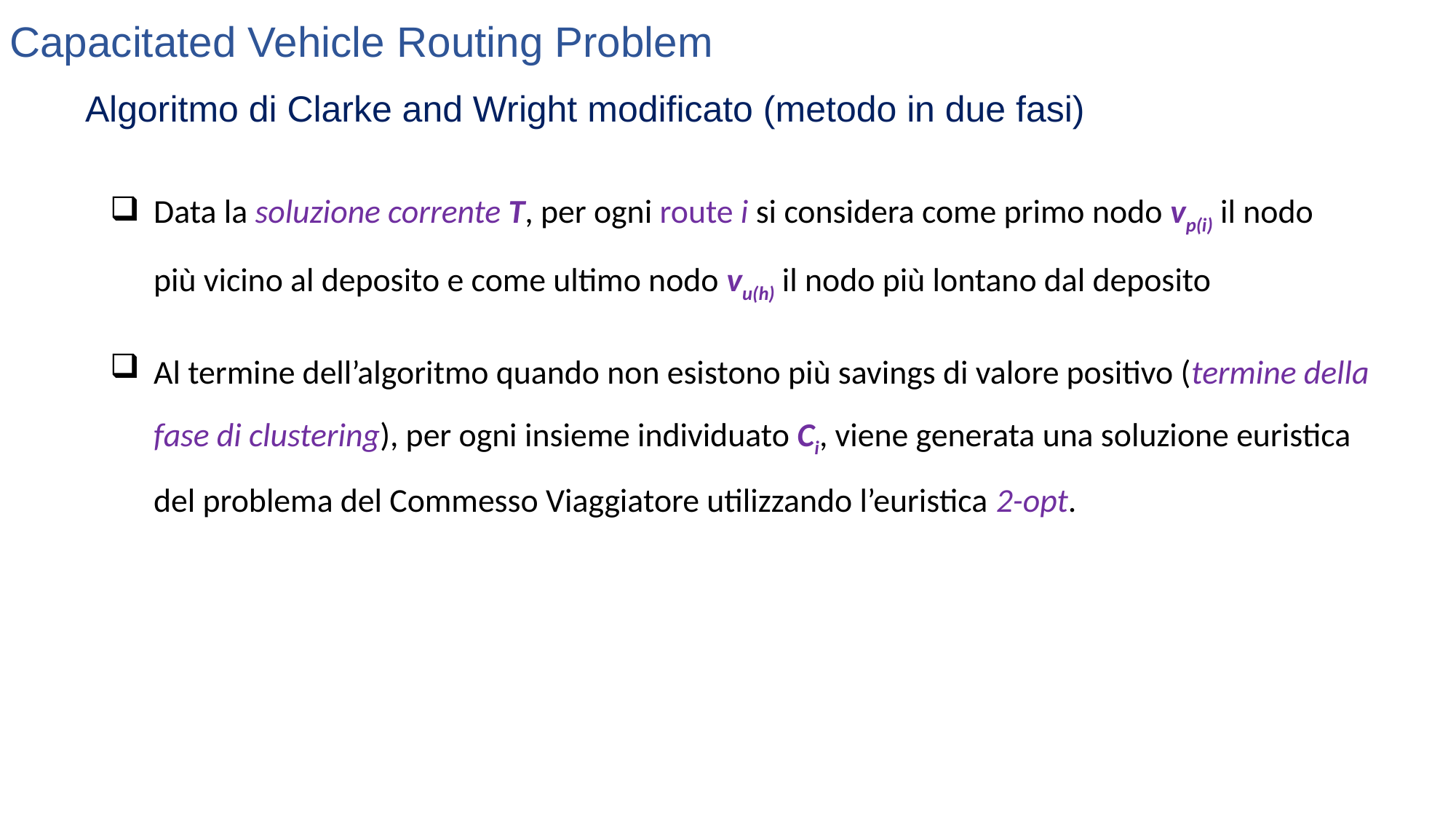

Capacitated Vehicle Routing Problem
Algoritmo di Clarke and Wright modificato (metodo in due fasi)
Data la soluzione corrente T, per ogni route i si considera come primo nodo vp(i) il nodo più vicino al deposito e come ultimo nodo vu(h) il nodo più lontano dal deposito
Al termine dell’algoritmo quando non esistono più savings di valore positivo (termine della fase di clustering), per ogni insieme individuato Ci, viene generata una soluzione euristica del problema del Commesso Viaggiatore utilizzando l’euristica 2-opt.